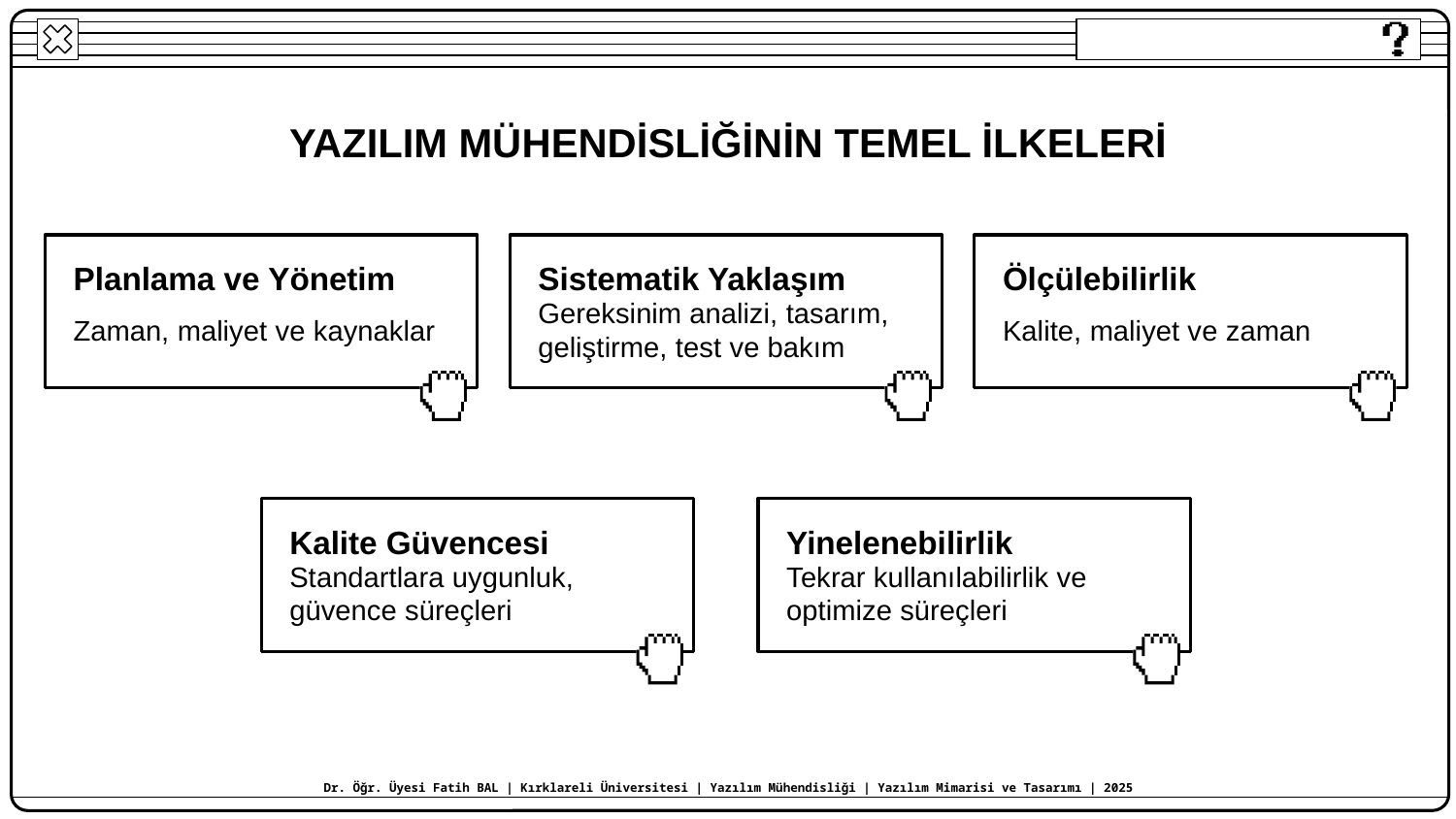

YAZILIM MÜHENDİSLİĞİNİN TEMEL İLKELERİ

Planlama ve Yönetim
Sistematik Yaklaşım
Ölçülebilirlik
Zaman, maliyet ve kaynaklar
Gereksinim analizi, tasarım, geliştirme, test ve bakım
Kalite, maliyet ve zaman

Kalite Güvencesi
Yinelenebilirlik
Standartlara uygunluk, güvence süreçleri
Tekrar kullanılabilirlik ve optimize süreçleri

Dr. Öğr. Üyesi Fatih BAL | Kırklareli Üniversitesi | Yazılım Mühendisliği | Yazılım Mimarisi ve Tasarımı | 2025